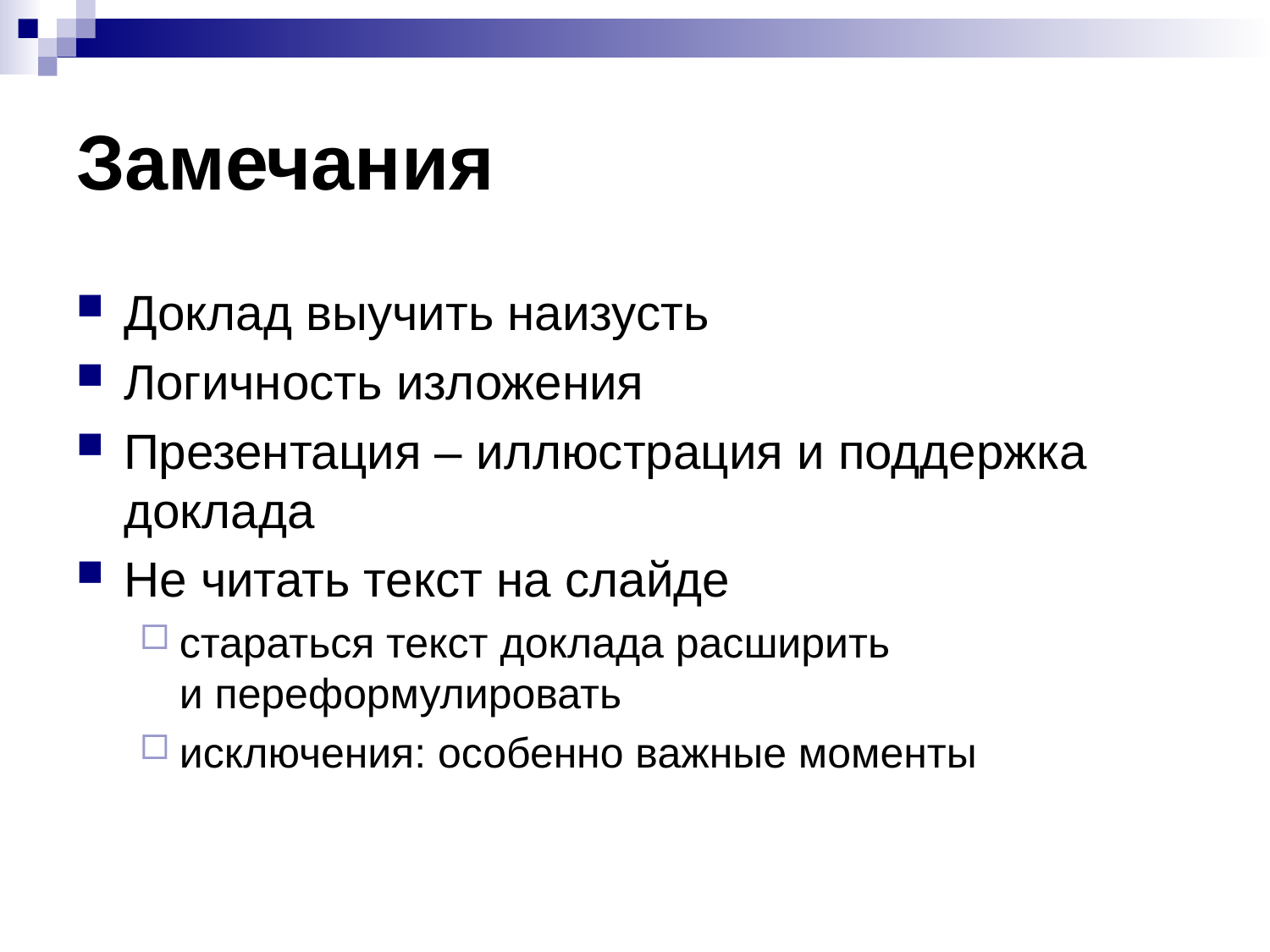

# Замечания
Доклад выучить наизусть
Логичность изложения
Презентация – иллюстрация и поддержка доклада
Не читать текст на слайде
стараться текст доклада расширить
и переформулировать
исключения: особенно важные моменты